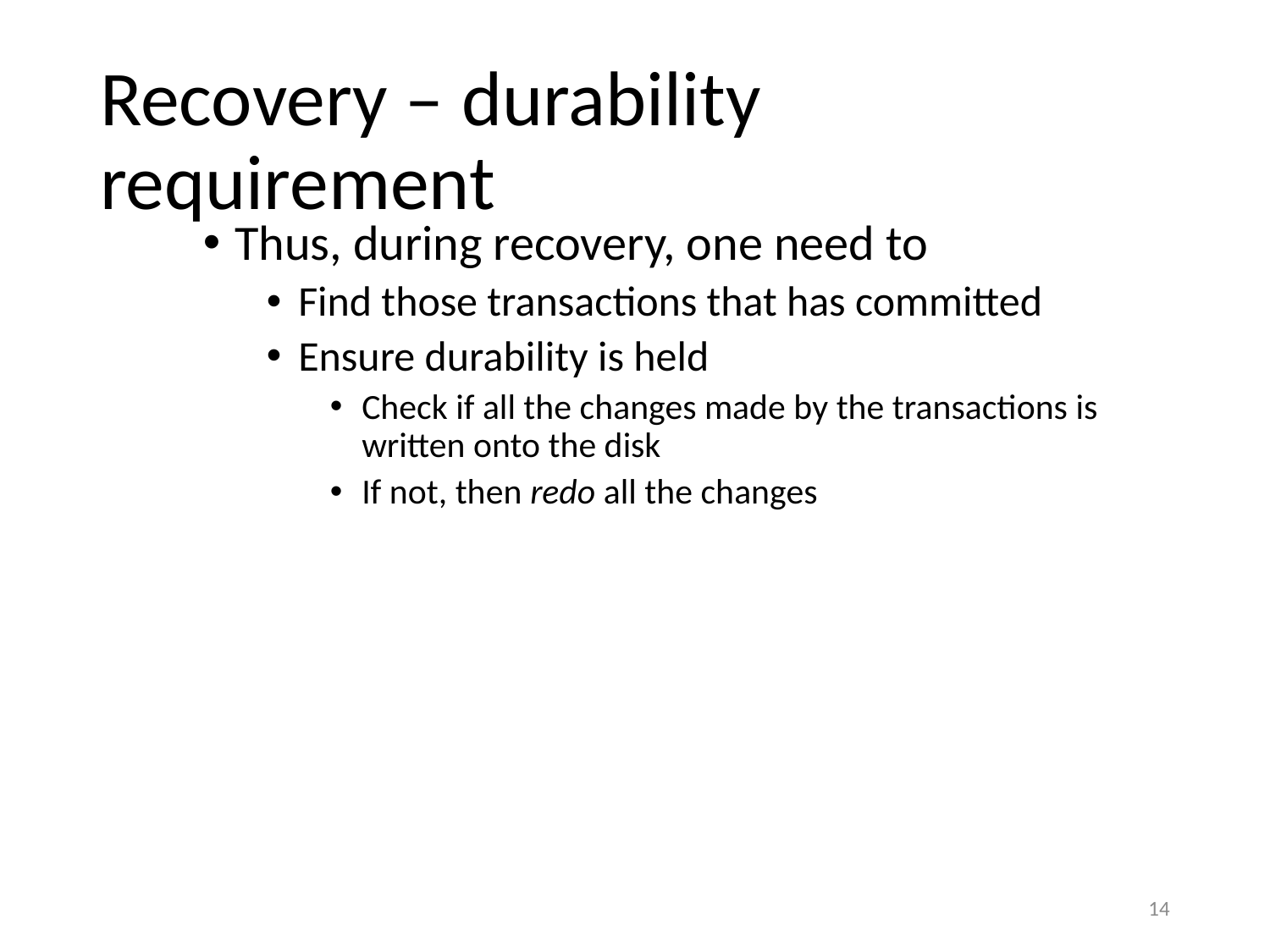

# Recovery – durability requirement
Thus, during recovery, one need to
Find those transactions that has committed
Ensure durability is held
Check if all the changes made by the transactions is written onto the disk
If not, then redo all the changes

14